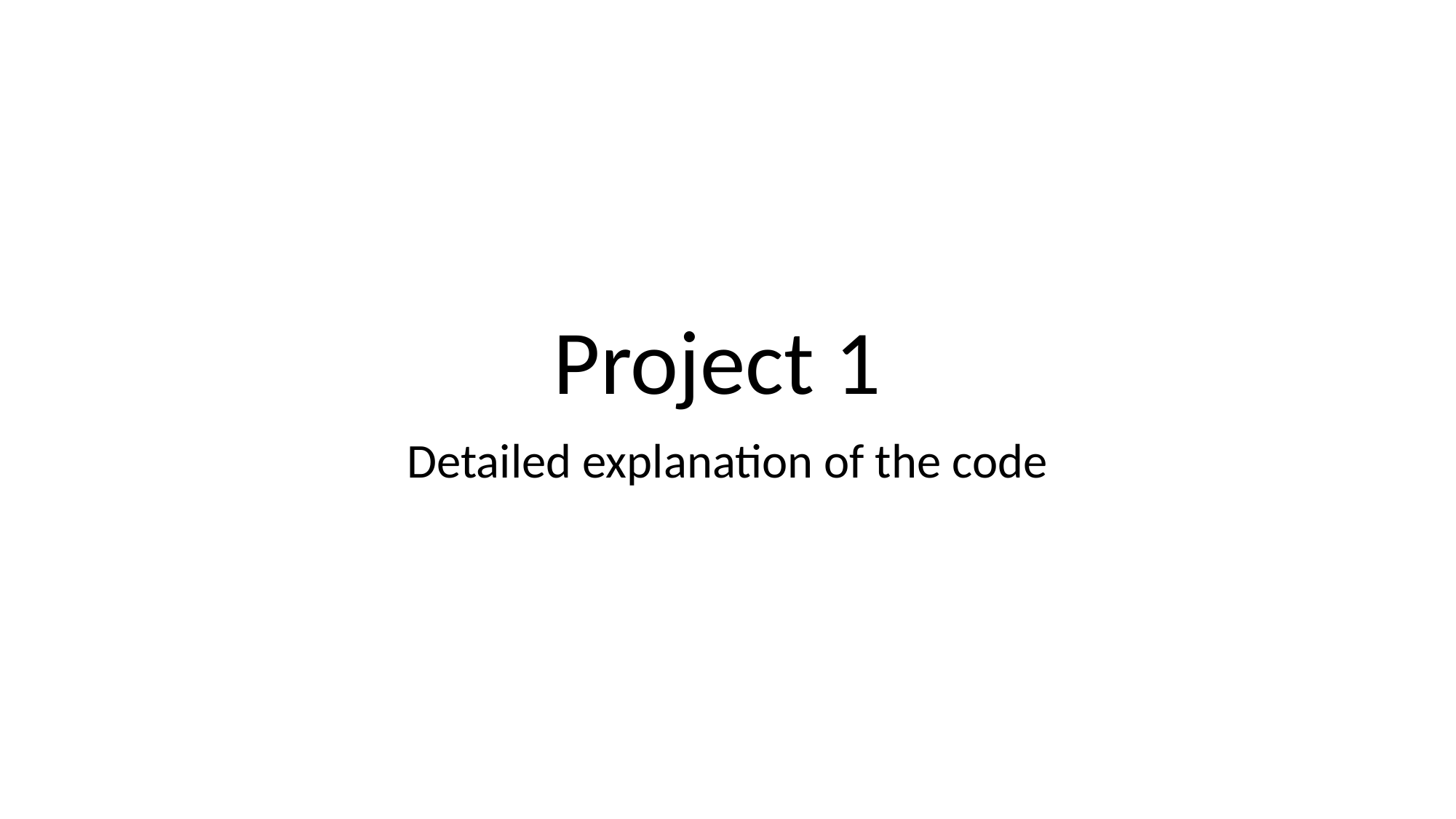

# Project 1
Detailed explanation of the code